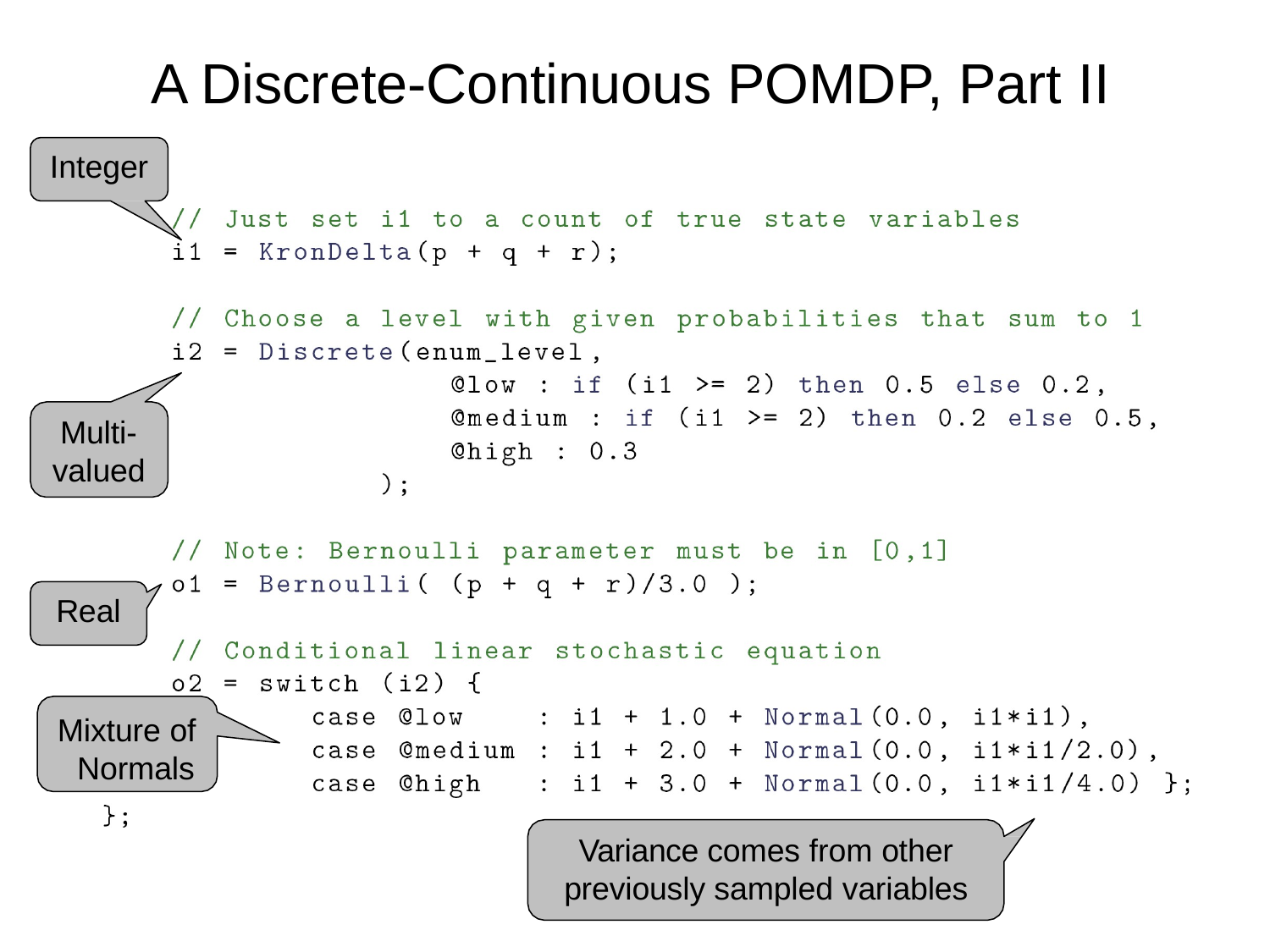

# A Discrete-Continuous POMDP, Part II

Integer

Multi-  valued

Real

Mixture of  Normals

Variance comes from other
previously sampled variables